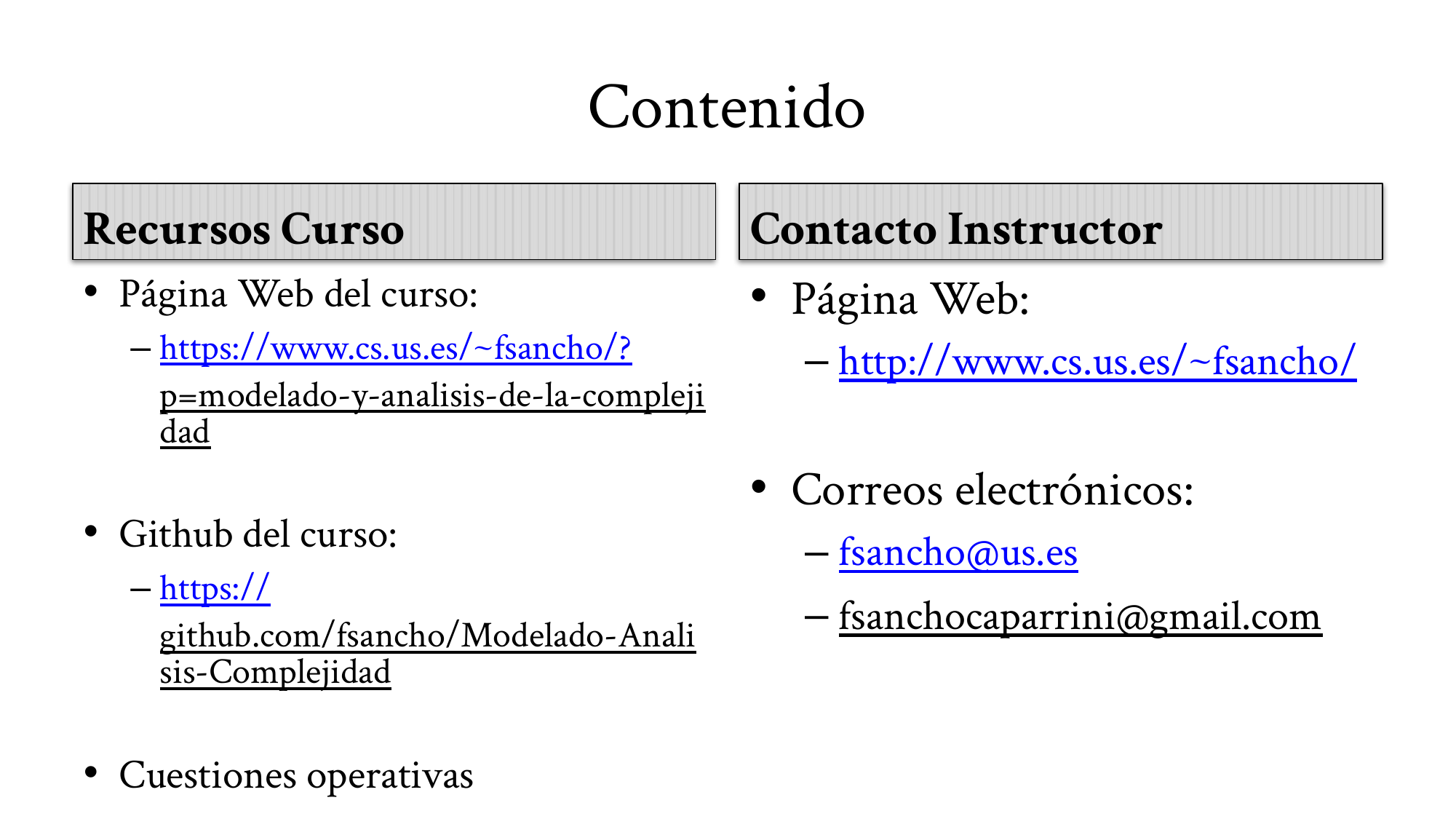

# Contenido
Recursos Curso
Contacto Instructor
Página Web del curso:
https://www.cs.us.es/~fsancho/?p=modelado-y-analisis-de-la-complejidad
Github del curso:
https://github.com/fsancho/Modelado-Analisis-Complejidad
Cuestiones operativas
Página Web:
http://www.cs.us.es/~fsancho/

Correos electrónicos:
fsancho@us.es
fsanchocaparrini@gmail.com